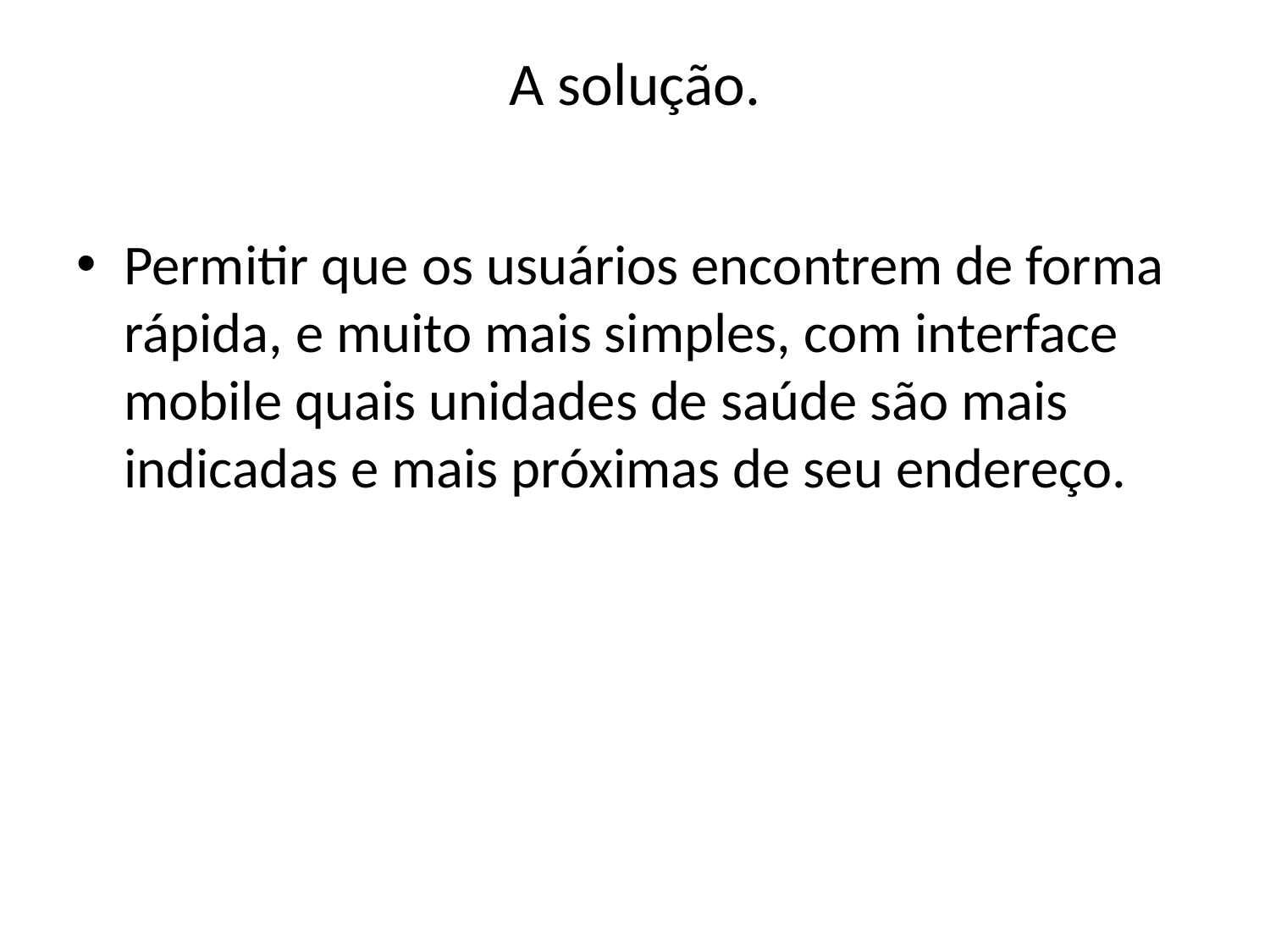

# A solução.
Permitir que os usuários encontrem de forma rápida, e muito mais simples, com interface mobile quais unidades de saúde são mais indicadas e mais próximas de seu endereço.